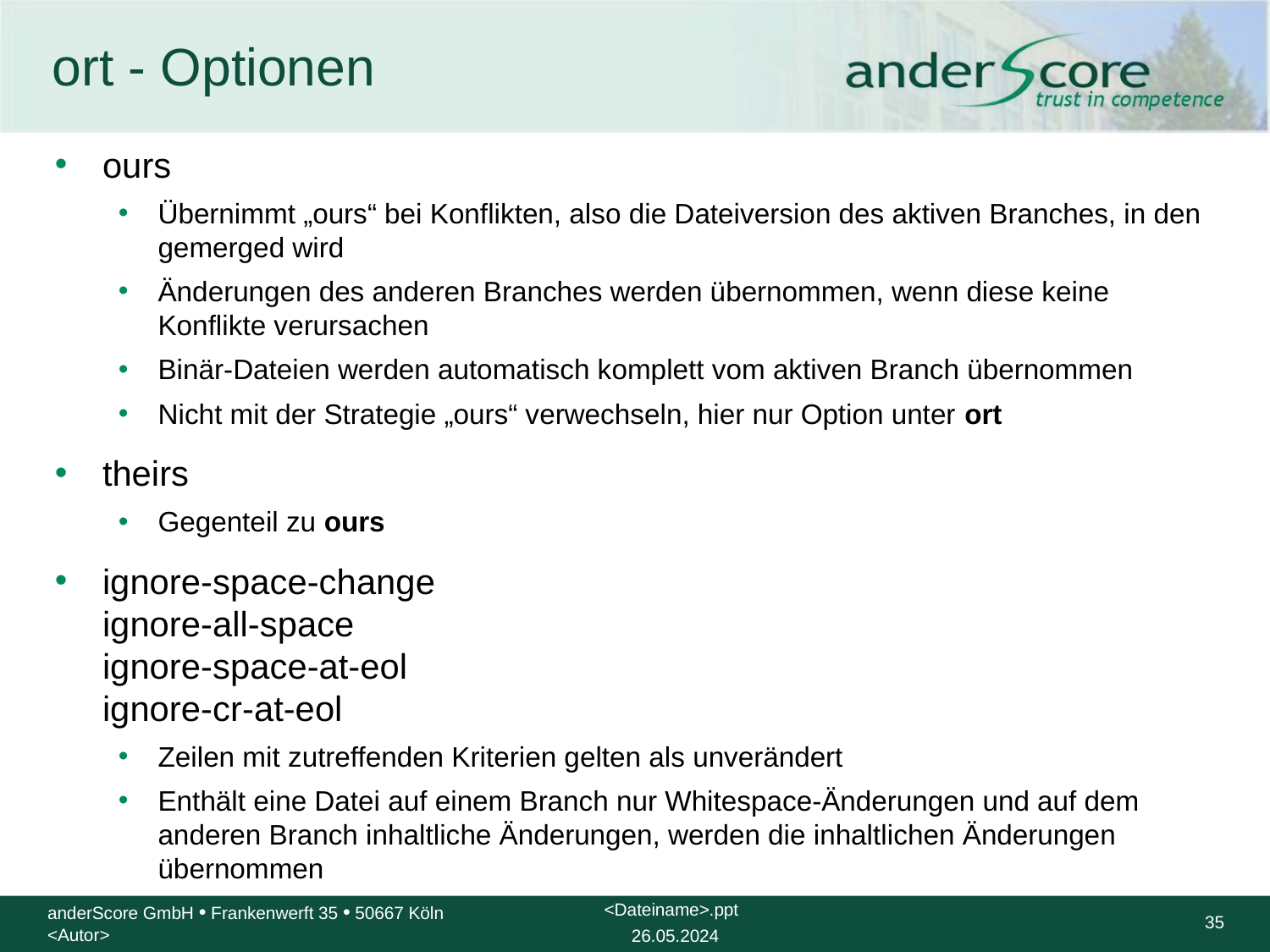

# ort - Optionen
ours
Übernimmt „ours“ bei Konflikten, also die Dateiversion des aktiven Branches, in den gemerged wird
Änderungen des anderen Branches werden übernommen, wenn diese keine Konflikte verursachen
Binär-Dateien werden automatisch komplett vom aktiven Branch übernommen
Nicht mit der Strategie „ours“ verwechseln, hier nur Option unter ort
theirs
Gegenteil zu ours
ignore-space-change
ignore-all-space
ignore-space-at-eol
ignore-cr-at-eol
Zeilen mit zutreffenden Kriterien gelten als unverändert
Enthält eine Datei auf einem Branch nur Whitespace-Änderungen und auf dem anderen Branch inhaltliche Änderungen, werden die inhaltlichen Änderungen übernommen